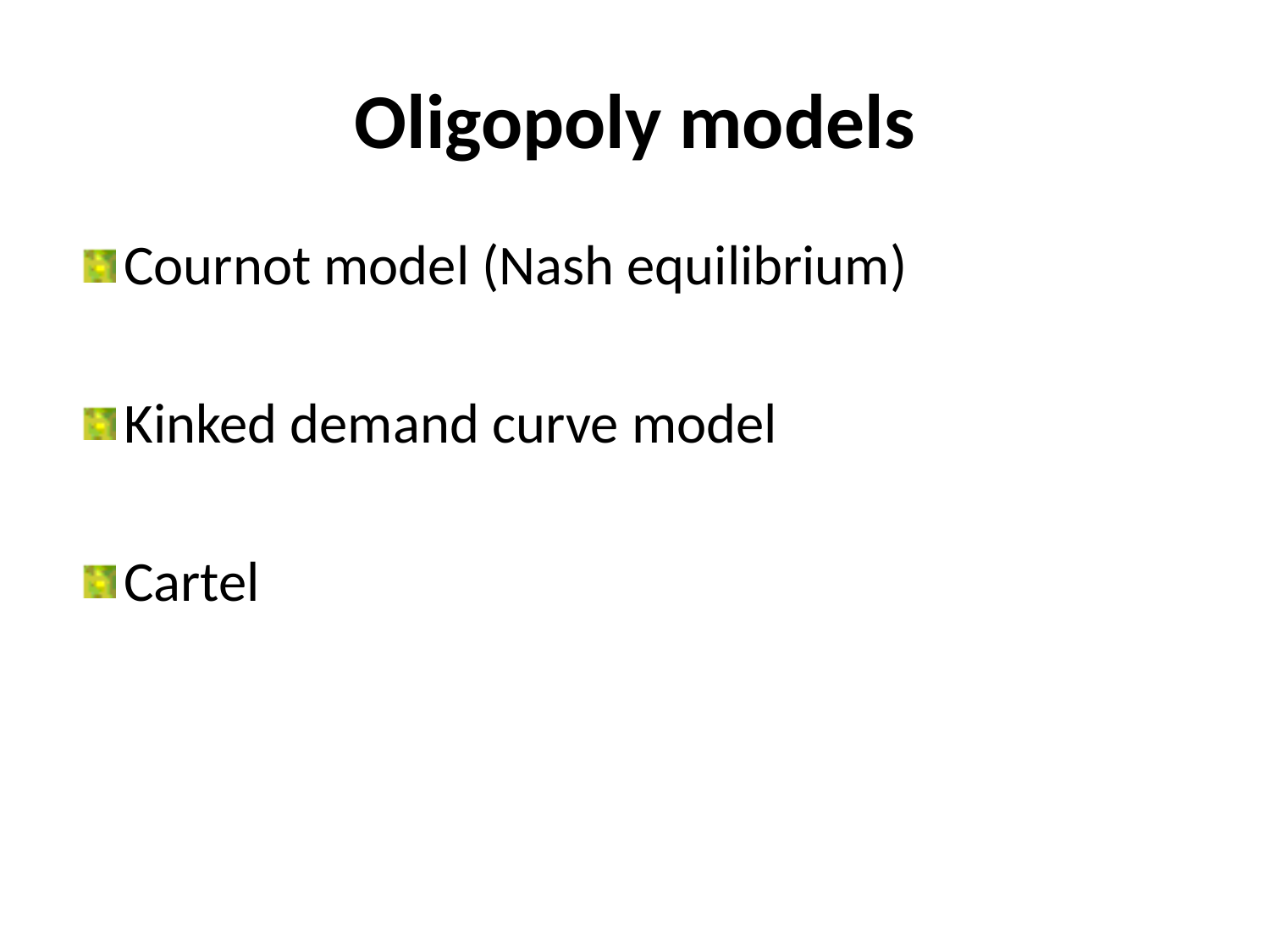

# Oligopoly models
Cournot model (Nash equilibrium)

Kinked demand curve model

Cartel